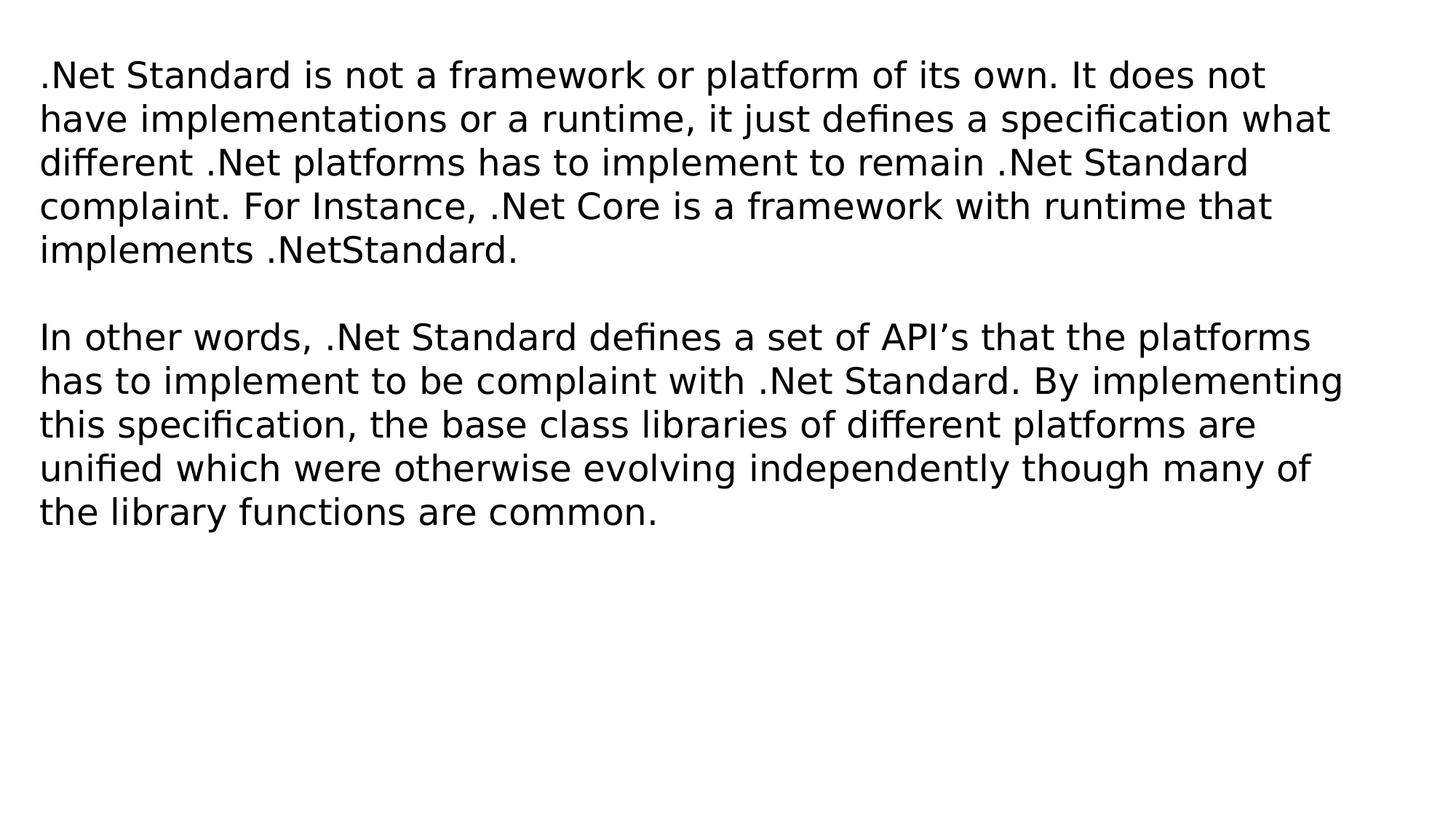

.Net Standard is not a framework or platform of its own. It does not have implementations or a runtime, it just defines a specification what different .Net platforms has to implement to remain .Net Standard complaint. For Instance, .Net Core is a framework with runtime that implements .NetStandard.

In other words, .Net Standard defines a set of API’s that the platforms has to implement to be complaint with .Net Standard. By implementing this specification, the base class libraries of different platforms are unified which were otherwise evolving independently though many of the library functions are common.